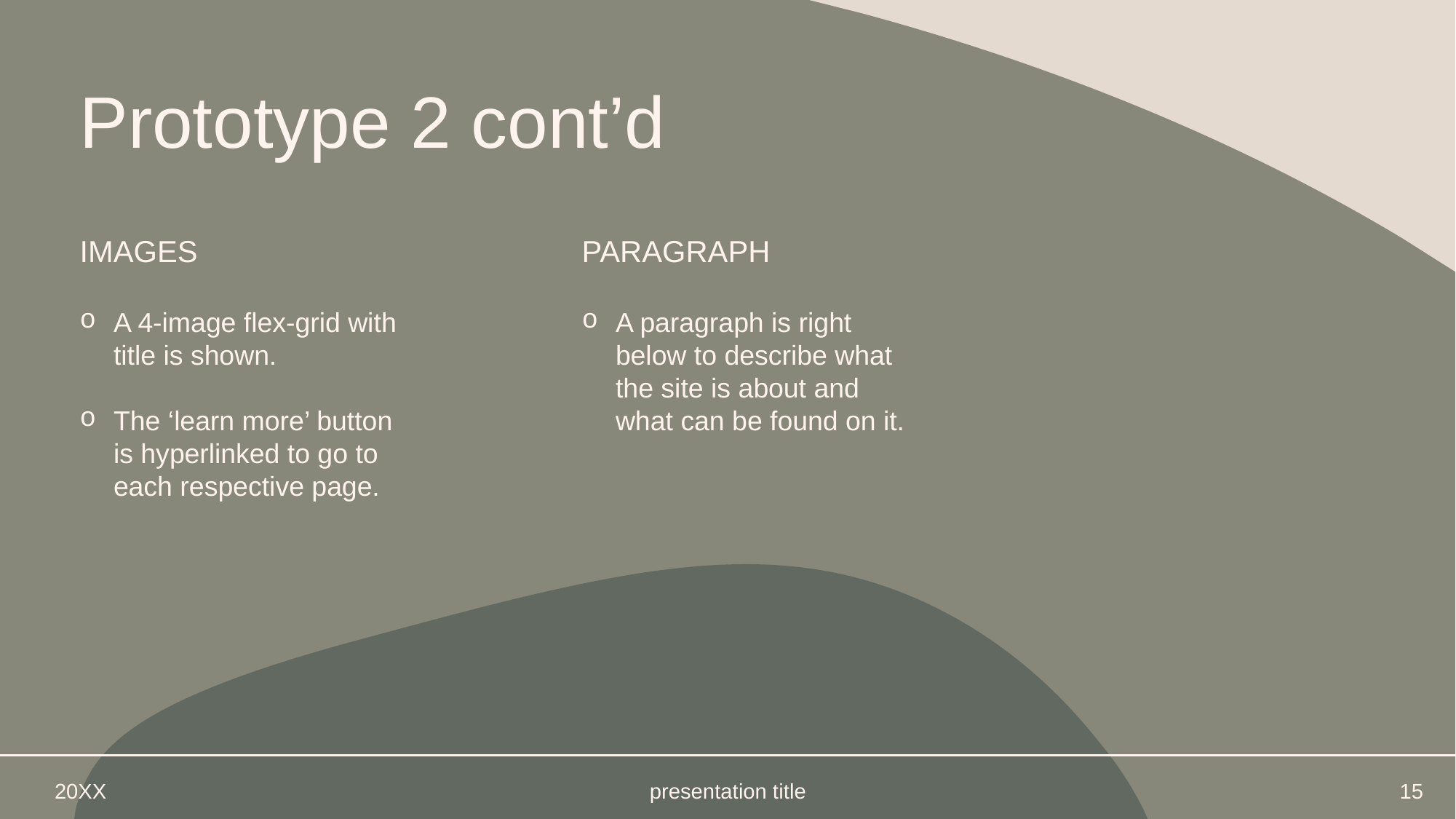

# Prototype 2 cont’d
images
Paragraph

A 4-image flex-grid with title is shown.

The ‘learn more’ button is hyperlinked to go to each respective page.
A paragraph is right below to describe what the site is about and what can be found on it.
20XX
presentation title
15